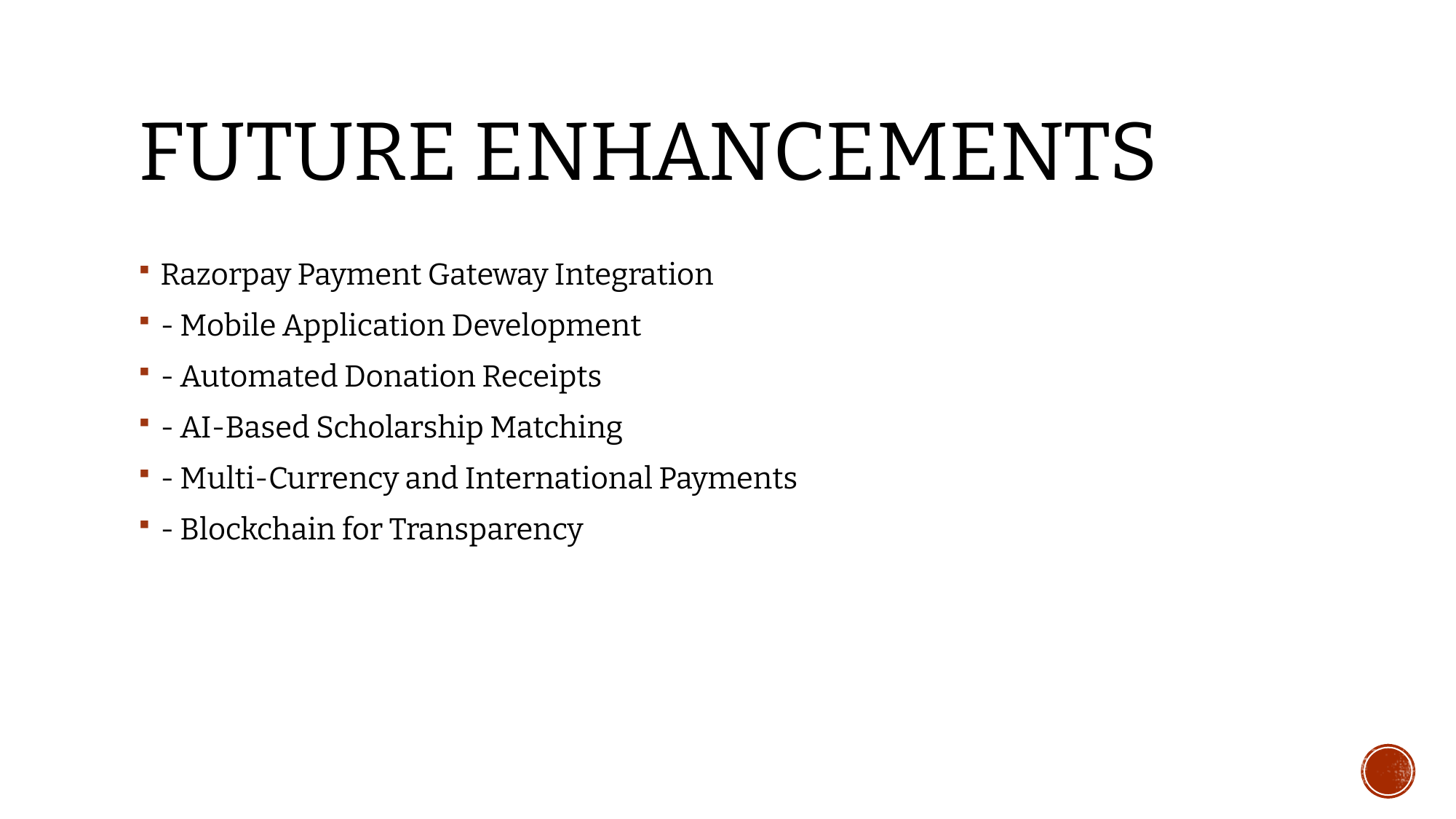

# Future Enhancements
Razorpay Payment Gateway Integration
- Mobile Application Development
- Automated Donation Receipts
- AI-Based Scholarship Matching
- Multi-Currency and International Payments
- Blockchain for Transparency